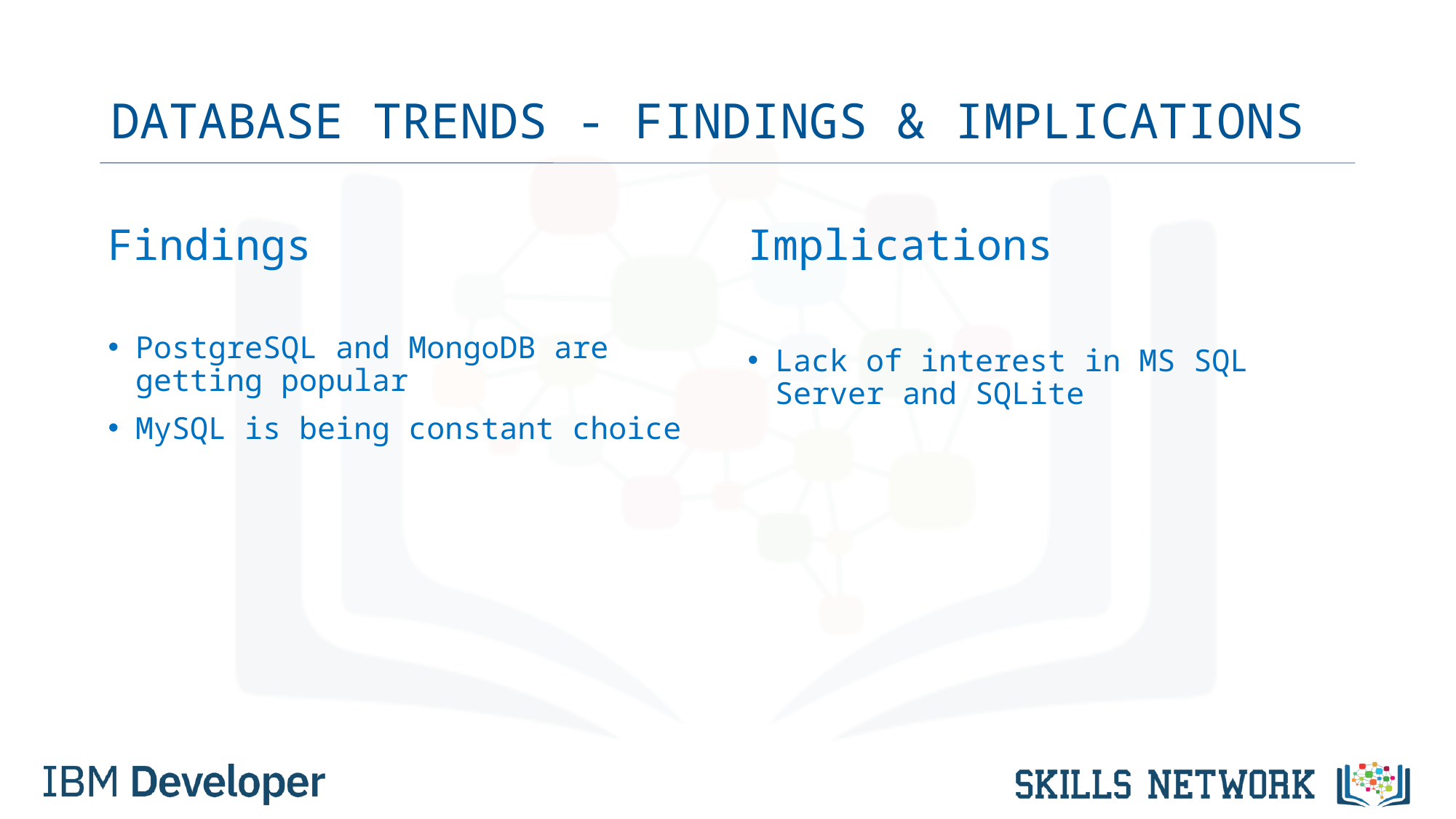

# DATABASE TRENDS - FINDINGS & IMPLICATIONS
Findings

PostgreSQL and MongoDB are getting popular
MySQL is being constant choice
Implications

Lack of interest in MS SQL Server and SQLite